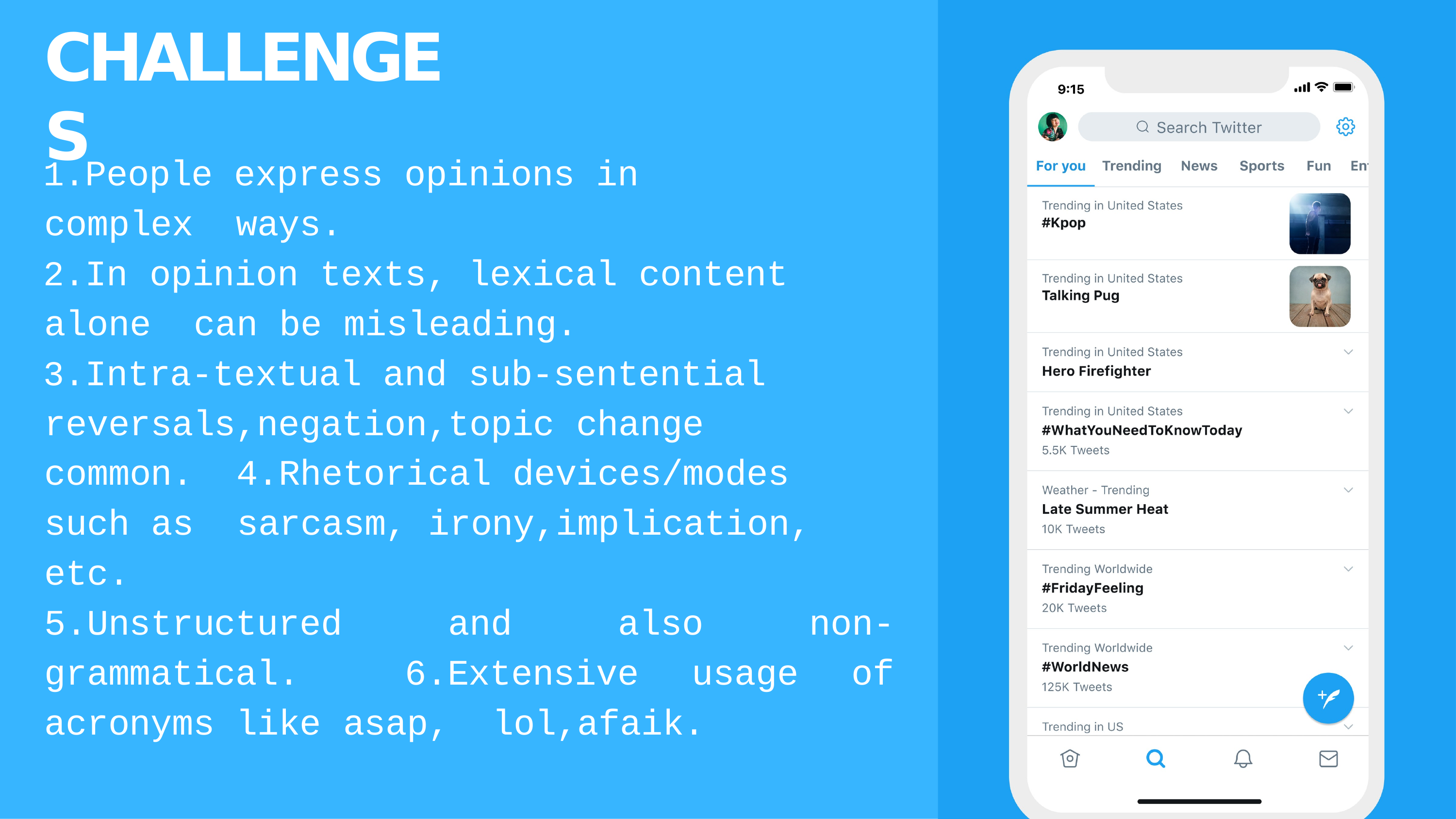

# CHALLENGES
People express opinions in complex  ways.
In opinion texts, lexical content alone  can be misleading.
Intra-textual and sub-sentential  reversals,negation,topic change common.  4.Rhetorical devices/modes such as  sarcasm, irony,implication, etc.
5.Unstructured and also non-grammatical.  6.Extensive usage of acronyms like asap,  lol,afaik.